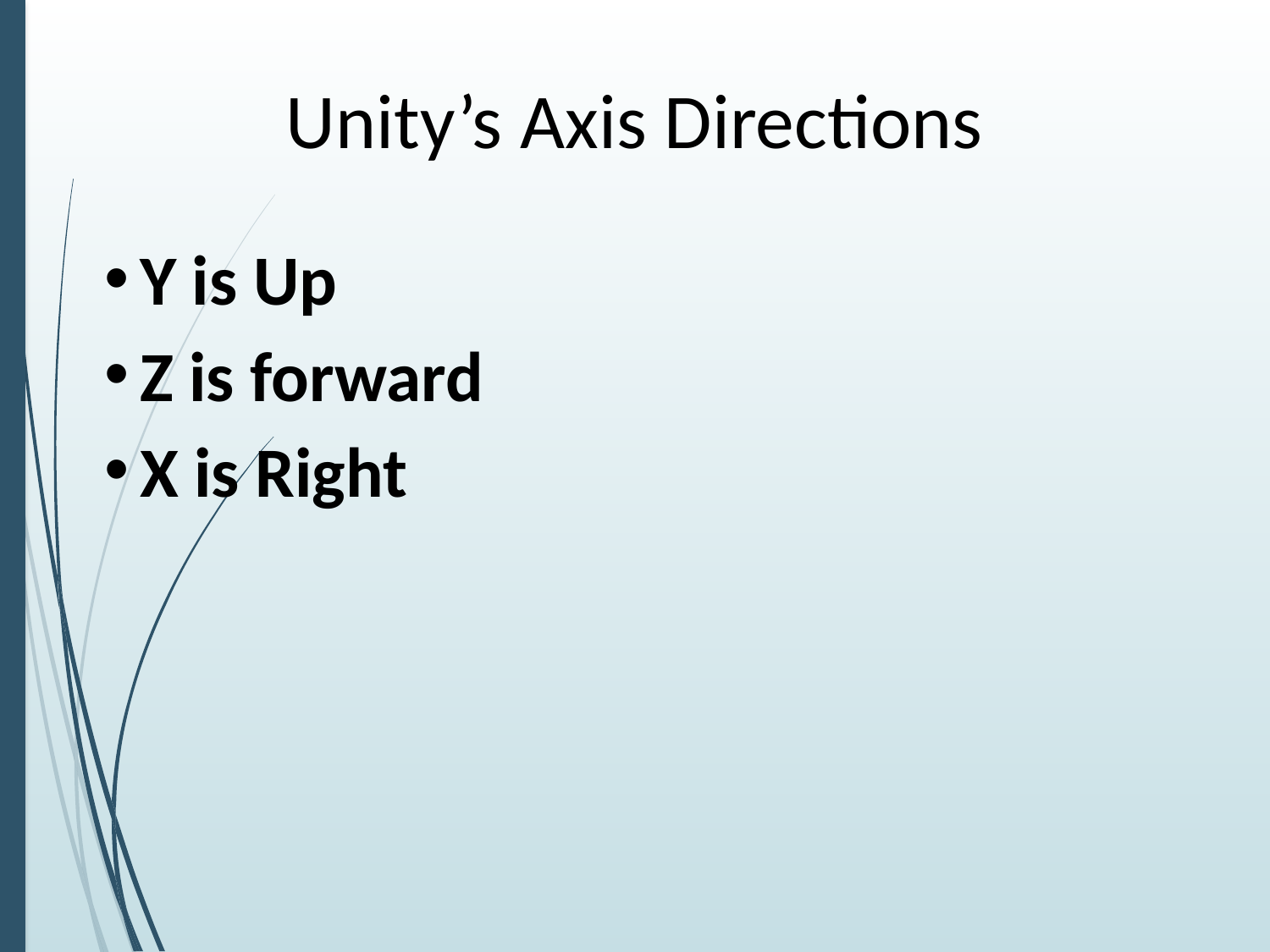

# Unity’s Axis Directions
Y is Up
Z is forward
X is Right